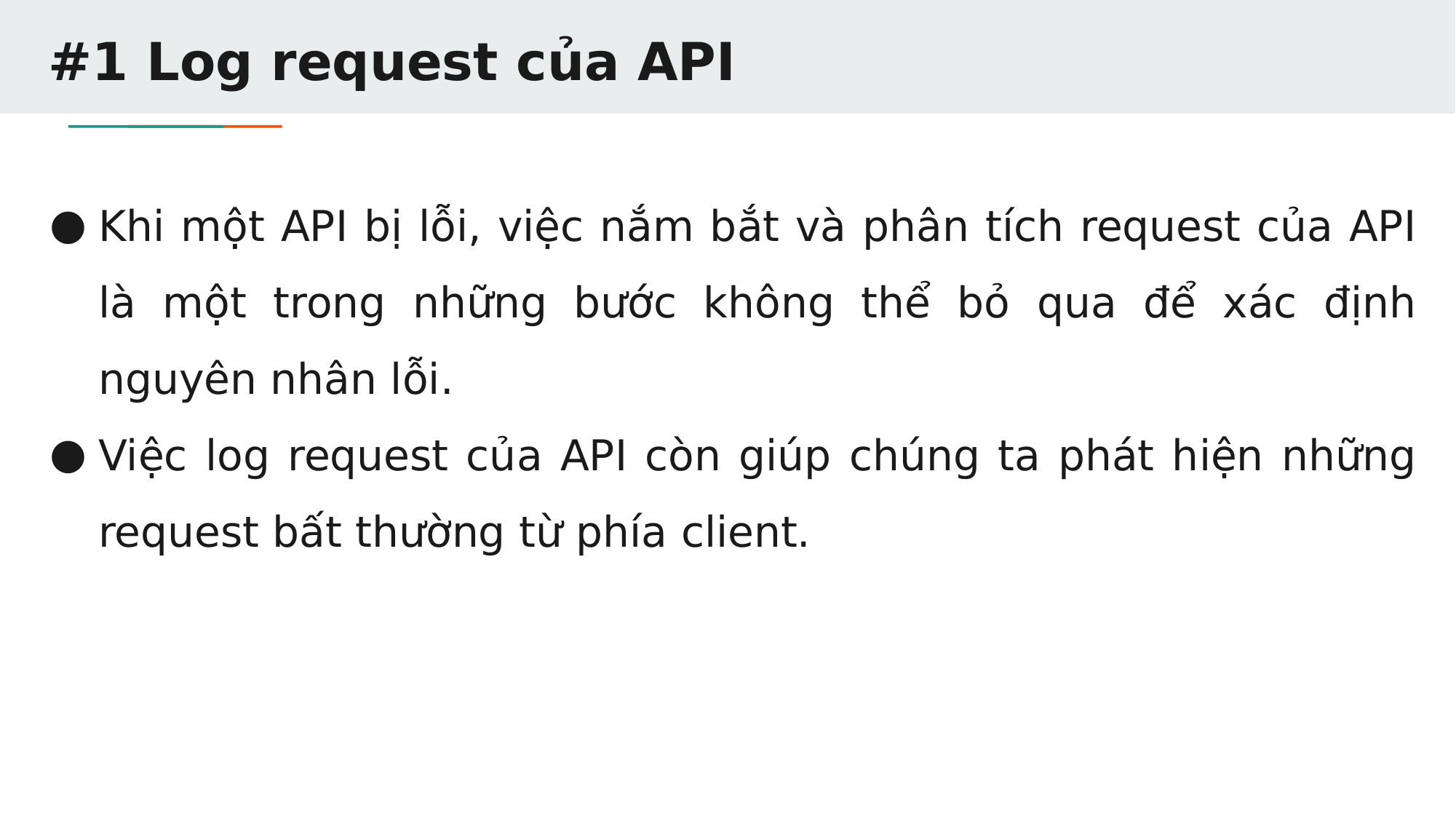

# #1 Log request của API
Khi một API bị lỗi, việc nắm bắt và phân tích request của API là một trong những bước không thể bỏ qua để xác định nguyên nhân lỗi.
Việc log request của API còn giúp chúng ta phát hiện những request bất thường từ phía client.